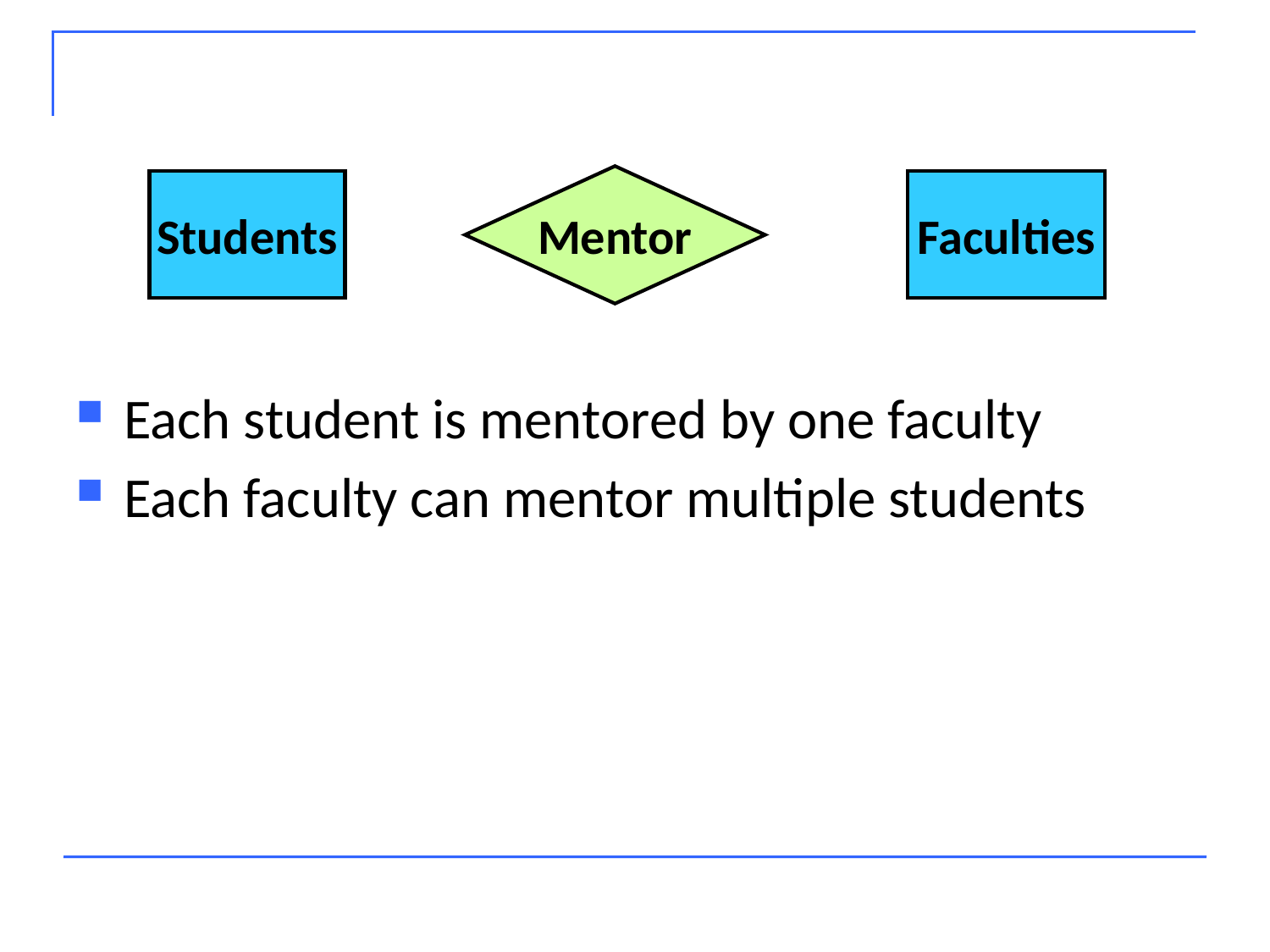

#
Mentor
Students
Faculties
Each student is mentored by one faculty
Each faculty can mentor multiple students